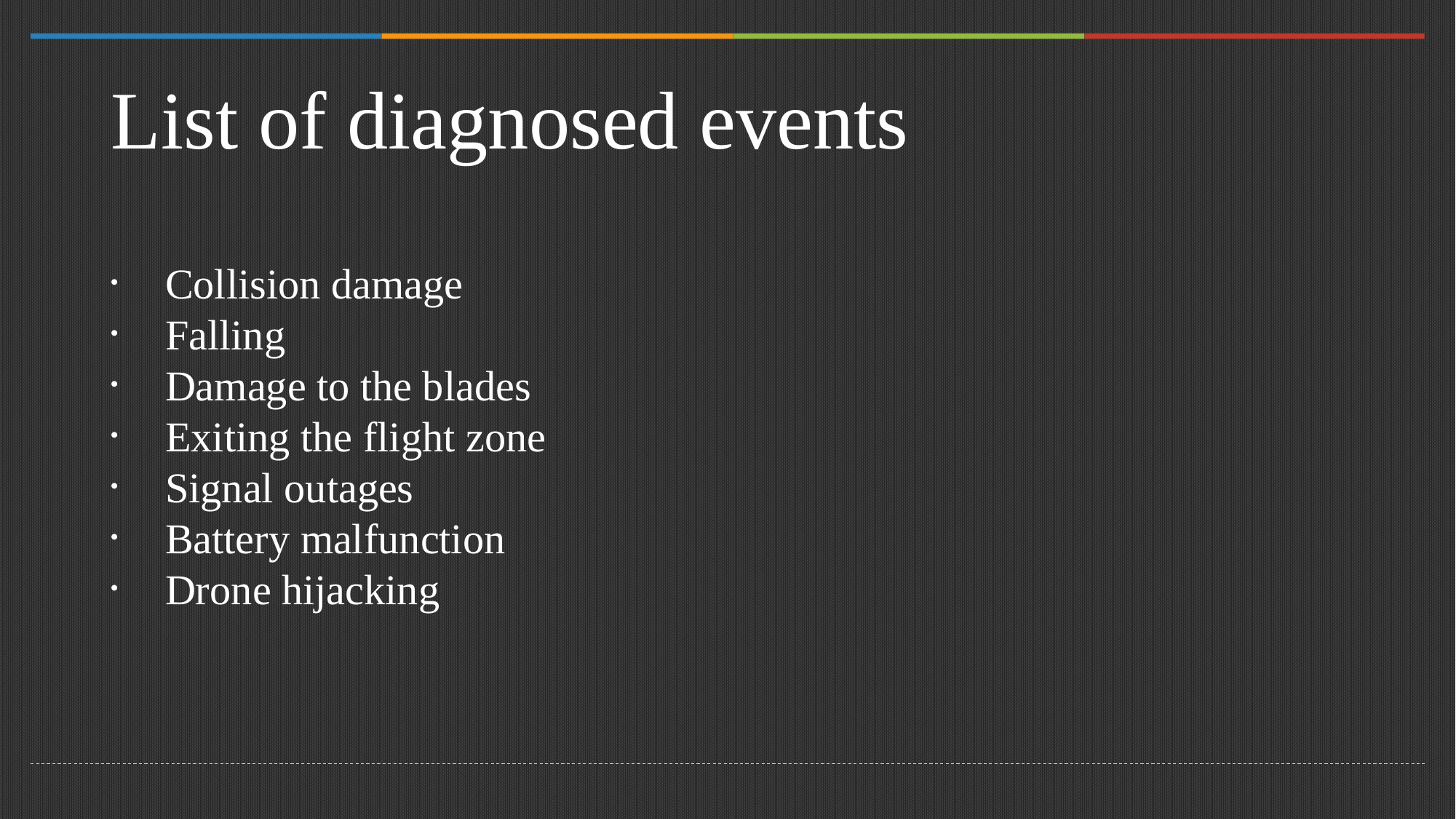

# List of diagnosed events
Collision damage
Falling
Damage to the blades
Exiting the flight zone
Signal outages
Battery malfunction
Drone hijacking